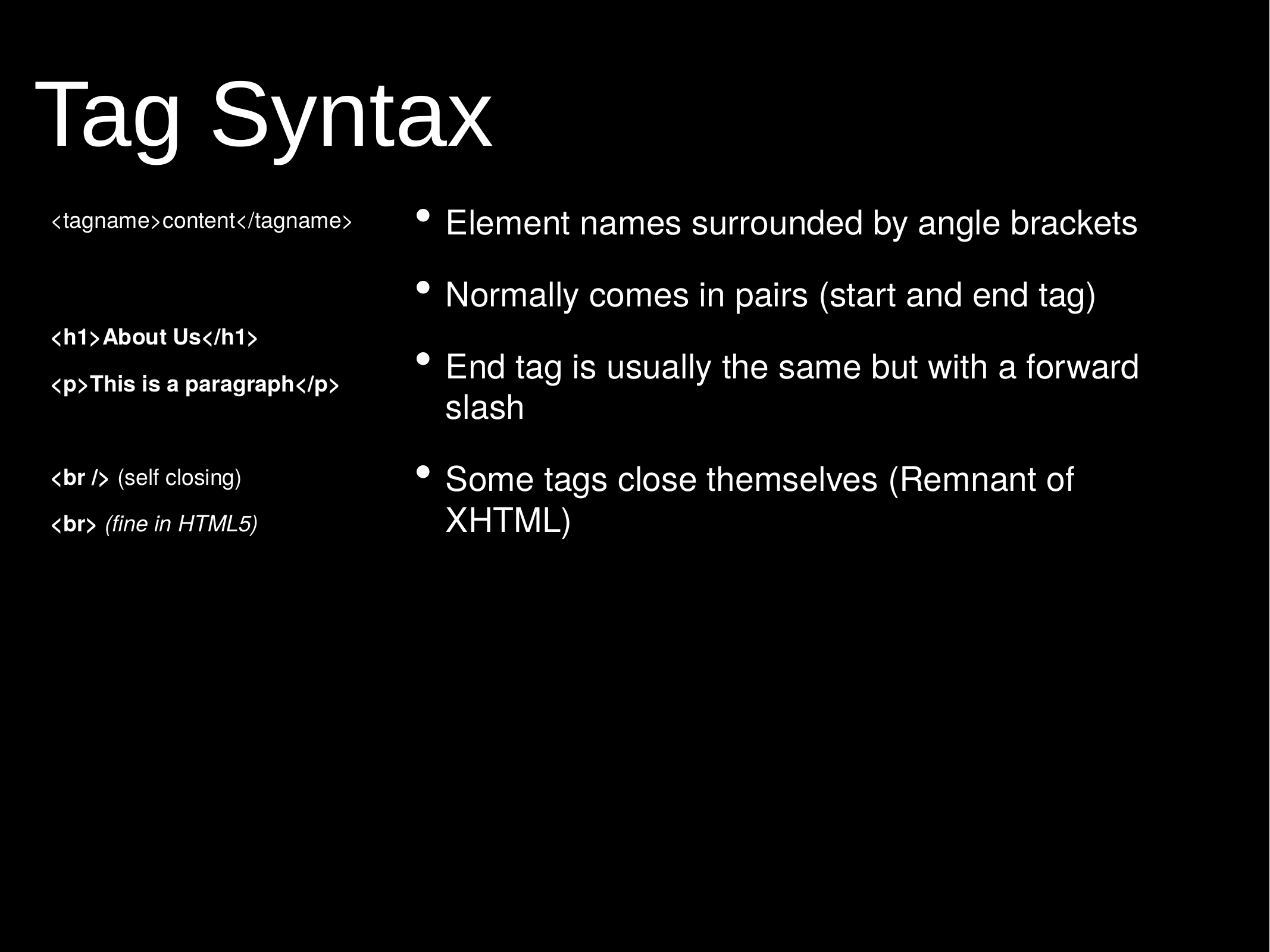

# Tag Syntax
Element names surrounded by angle brackets
Normally comes in pairs (start and end tag)
End tag is usually the same but with a forward slash
Some tags close themselves (Remnant of XHTML)
<tagname>content</tagname>

<h1>About Us</h1>
<p>This is a paragraph</p>

<br /> (self closing)
<br> (fine in HTML5)